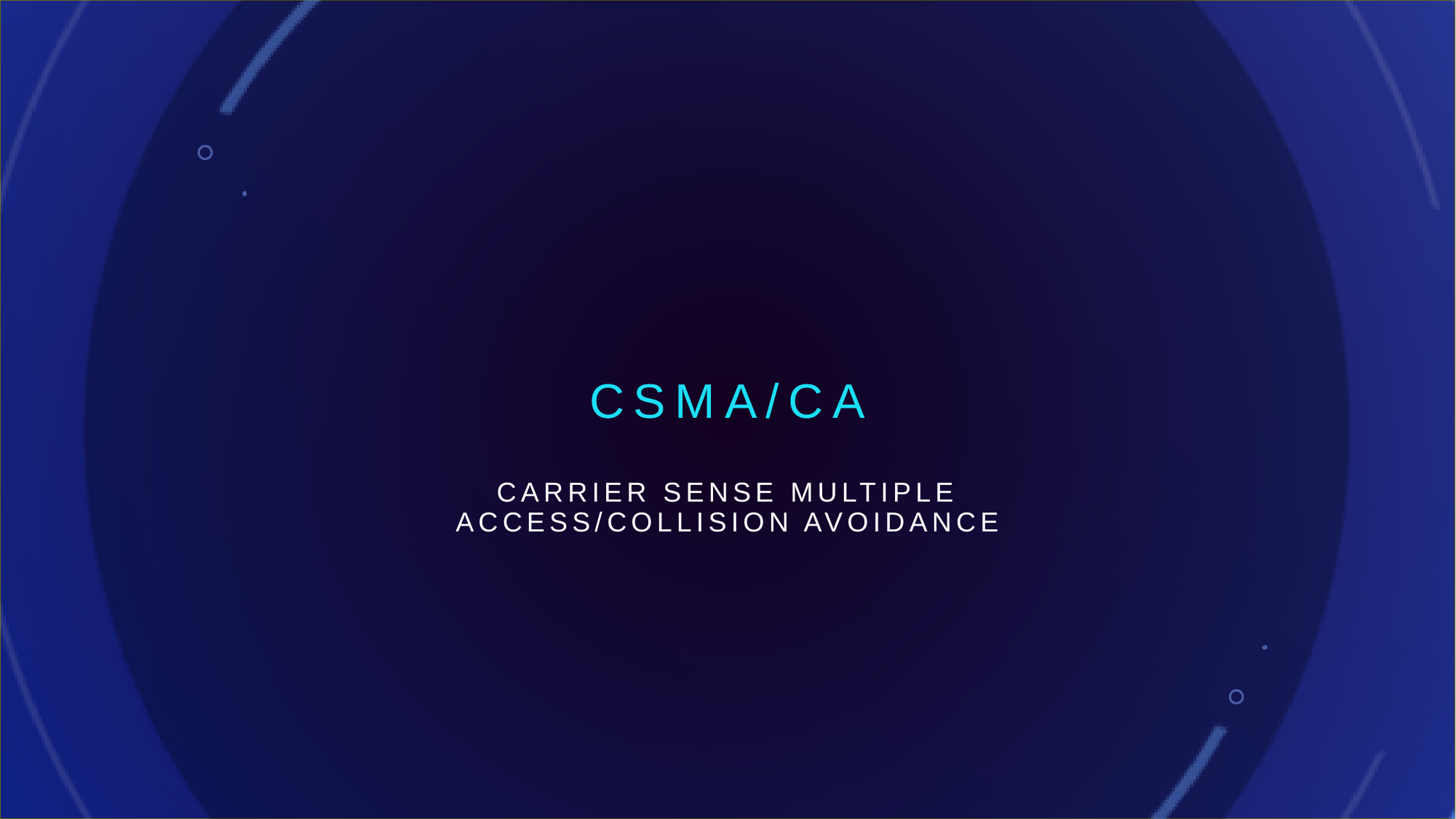

# CSMA/CA
Carrier Sense Multiple Access/Collision Avoidance